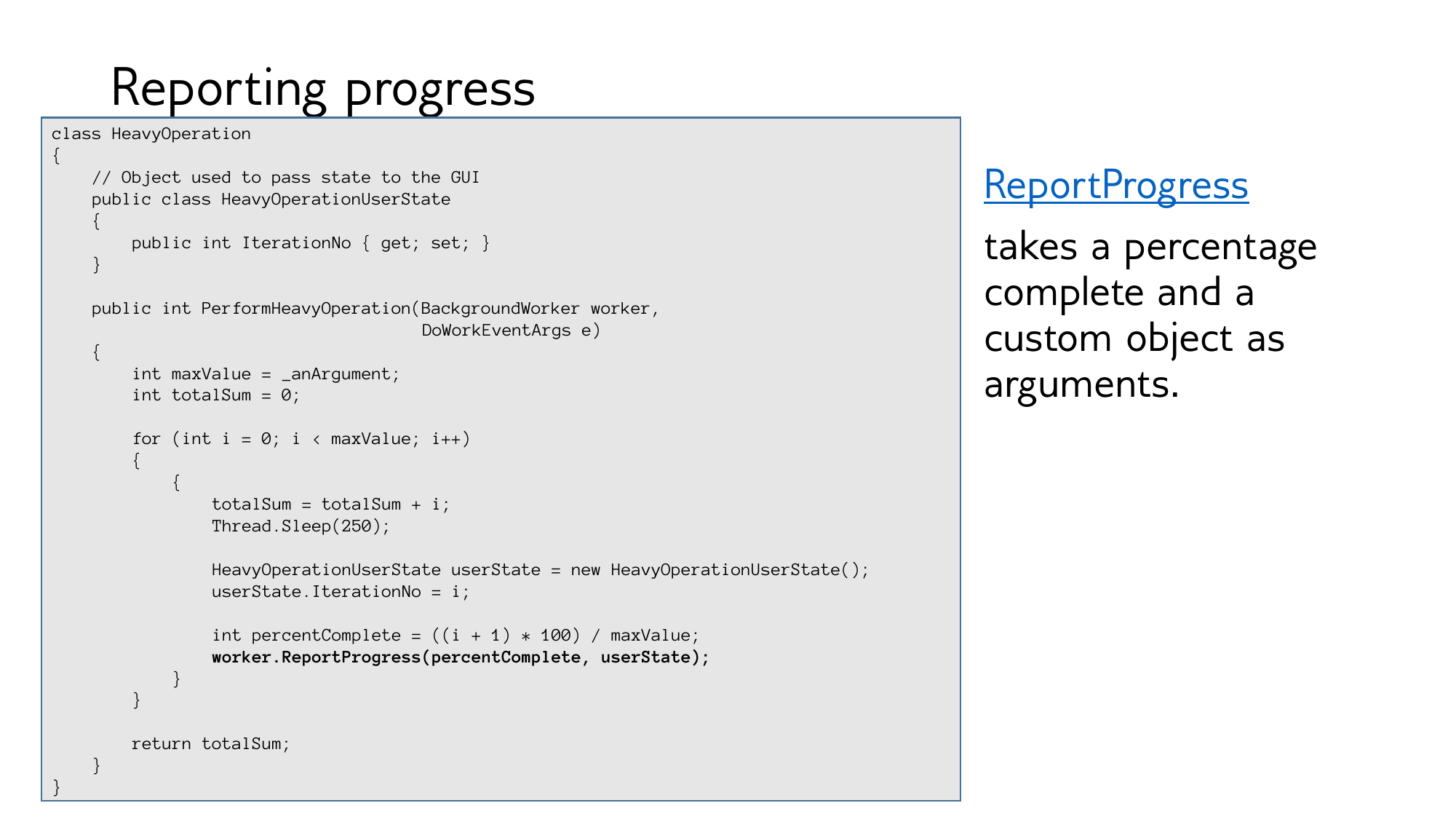

# Reporting progress
class HeavyOperation
{
    // Object used to pass state to the GUI
    public class HeavyOperationUserState
    {
        public int IterationNo { get; set; }
    }

    public int PerformHeavyOperation(BackgroundWorker worker,
                                     DoWorkEventArgs e)
    {
        int maxValue = _anArgument;
        int totalSum = 0;

        for (int i = 0; i < maxValue; i++)
        {
            {
                totalSum = totalSum + i;
                Thread.Sleep(250);

                HeavyOperationUserState userState = new HeavyOperationUserState();
                userState.IterationNo = i;

                int percentComplete = ((i + 1) * 100) / maxValue;
                worker.ReportProgress(percentComplete, userState);
            }
        }

        return totalSum;
    }
}
ReportProgress
takes a percentage complete and a custom object as arguments.